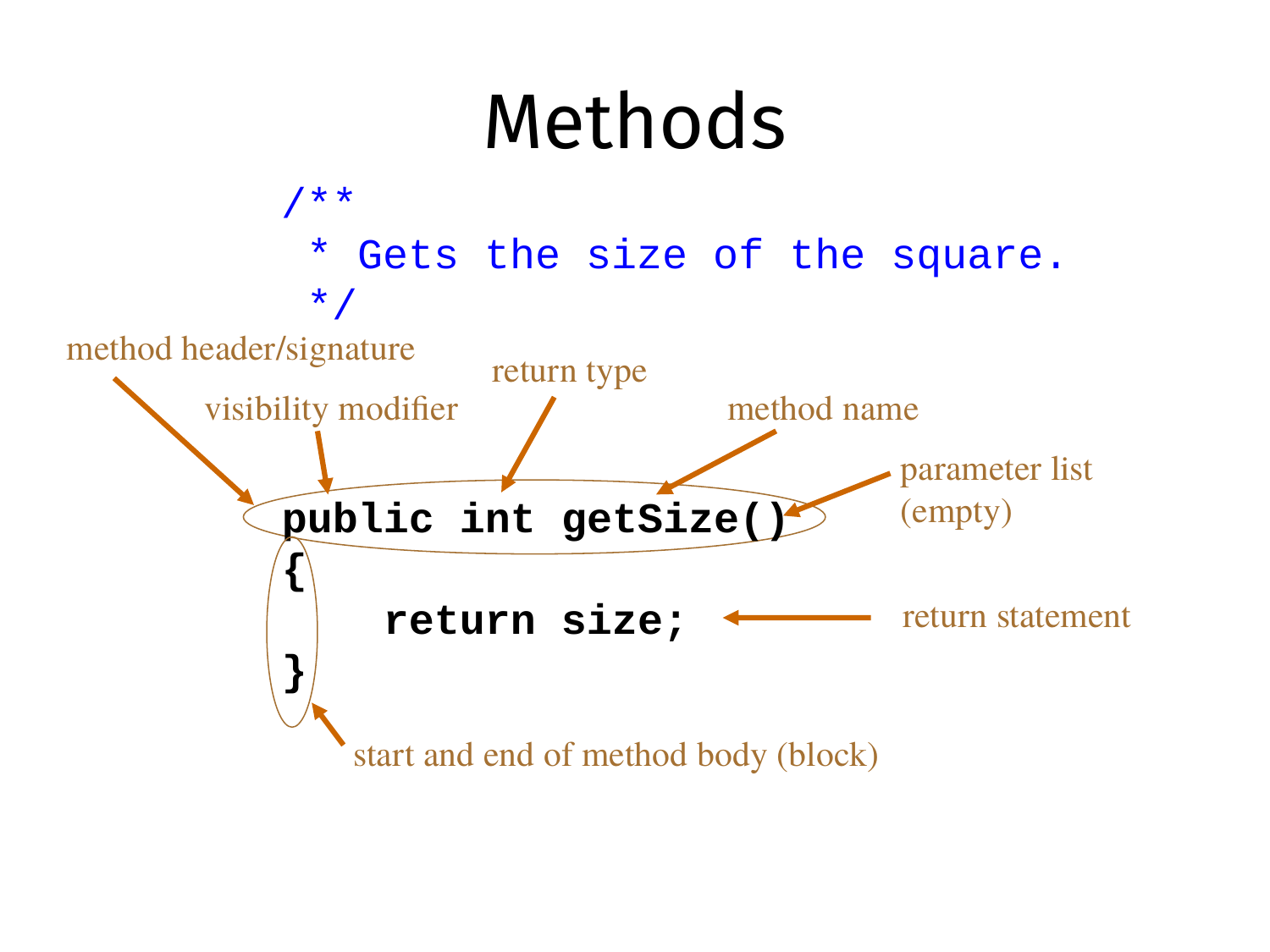

# Methods
/**
 * Gets the size of the square.
 */
method header/signature
return type

visibility modifier
method name

parameter list (empty)

public int getSize()
{
    return size;
}

return statement

start and end of method body (block)